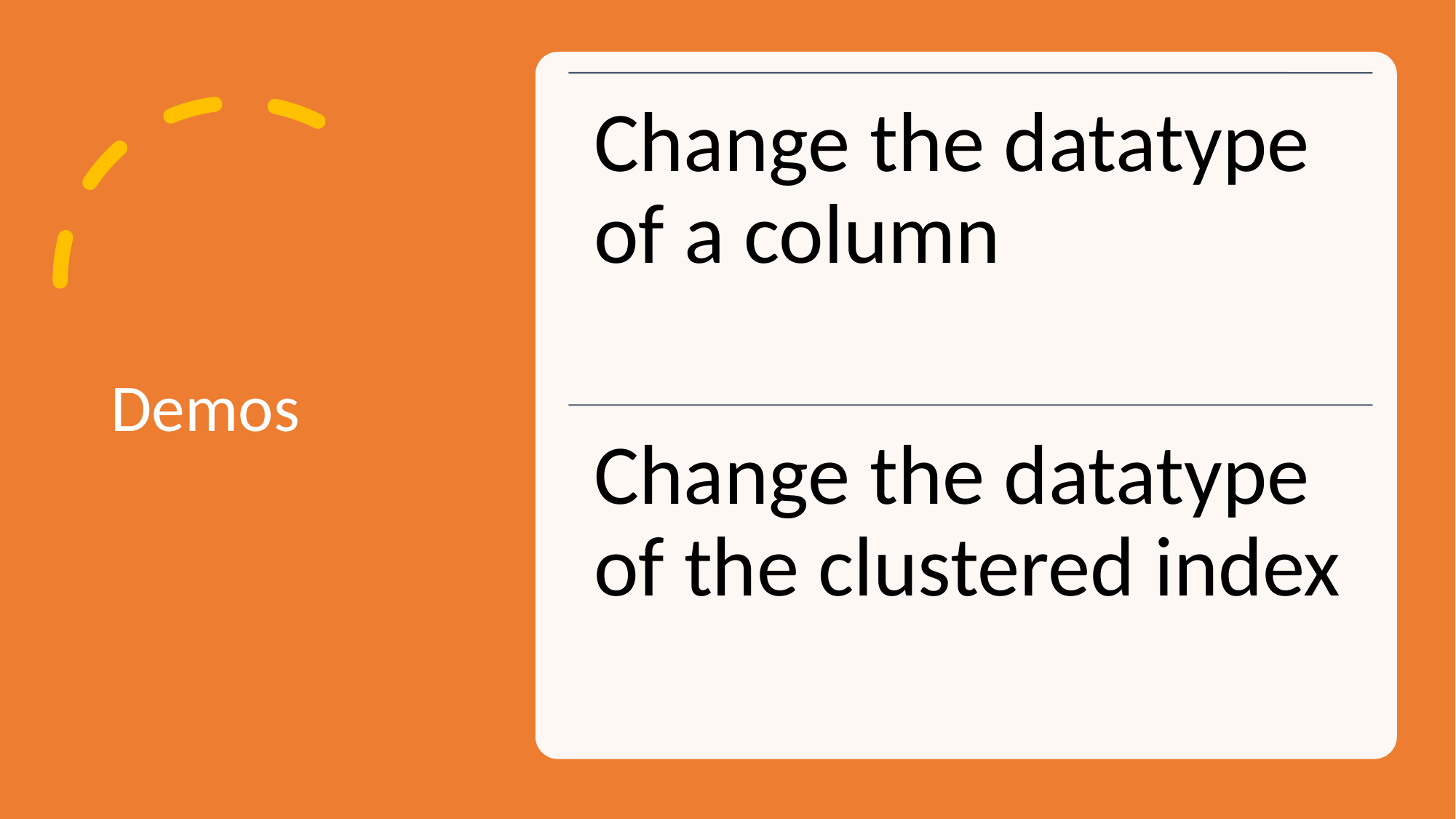

Change the datatype of a column
Change the datatype of the clustered index
# Demos